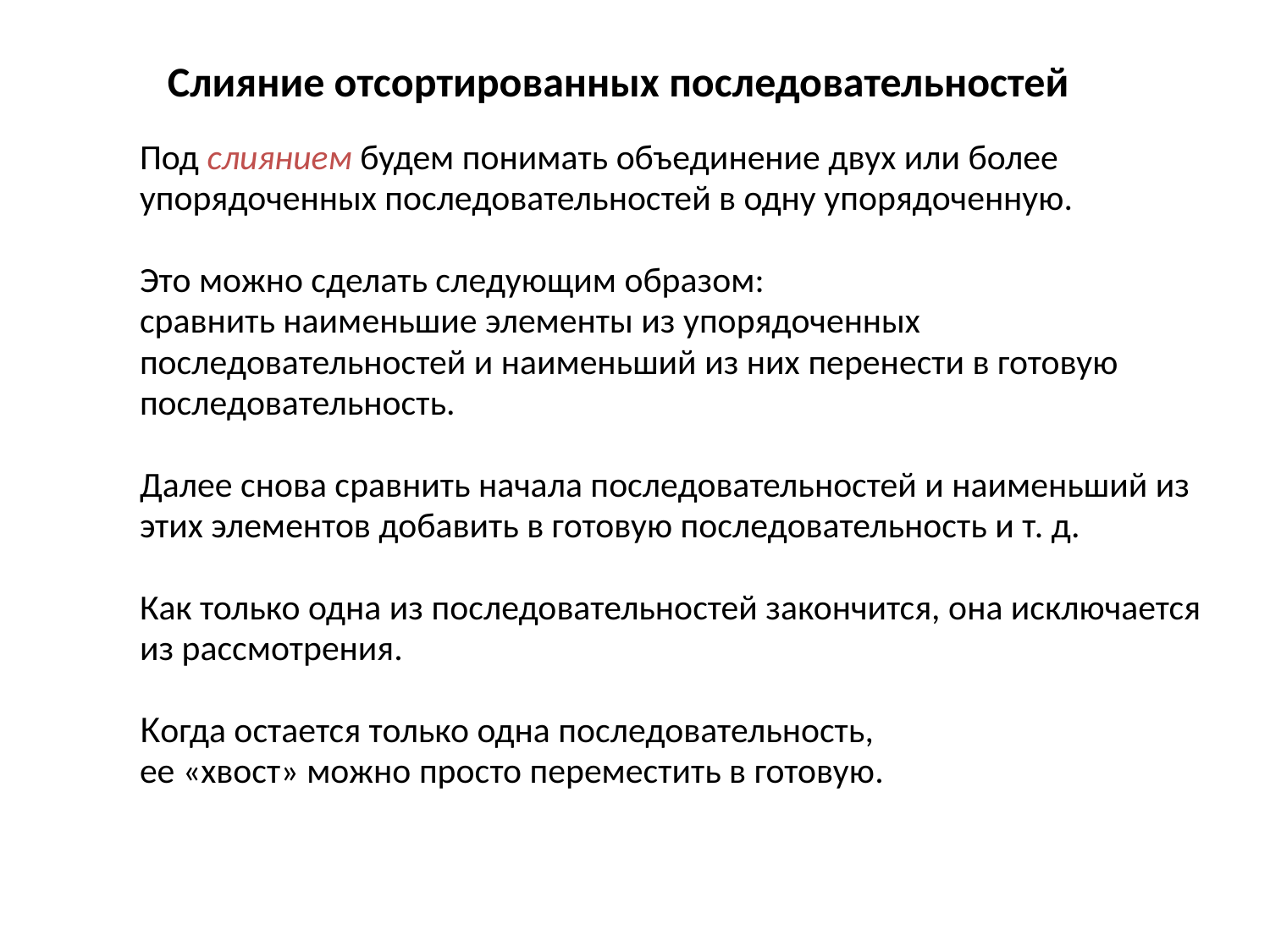

# Слияние отсортированных последовательностей
Под слиянием будем понимать объединение двух или более
упорядоченных последовательностей в одну упорядоченную.

Это можно сделать следующим образом:
сравнить наименьшие элементы из упорядоченных
последовательностей и наименьший из них перенести в готовую
последовательность.

Далее снова сравнить начала последовательностей и наименьший из
этих элементов добавить в готовую последовательность и т. д.

Как только одна из последовательностей закончится, она исключается
из рассмотрения.

Когда остается только одна последовательность,
ее «хвост» можно просто переместить в готовую.